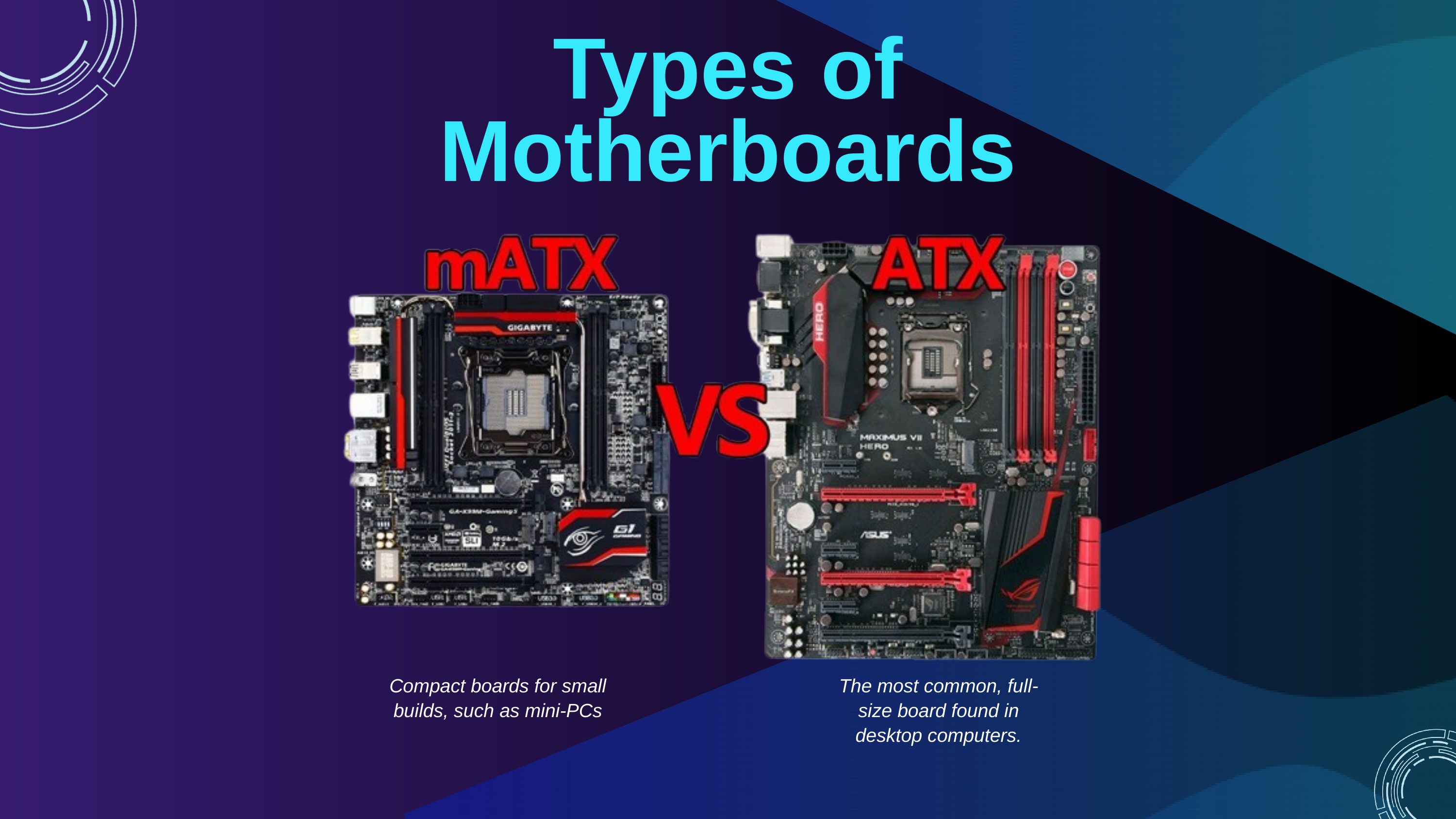

Types of Motherboards

Compact boards for small builds, such as mini-PCs
The most common, full-size board found in desktop computers.